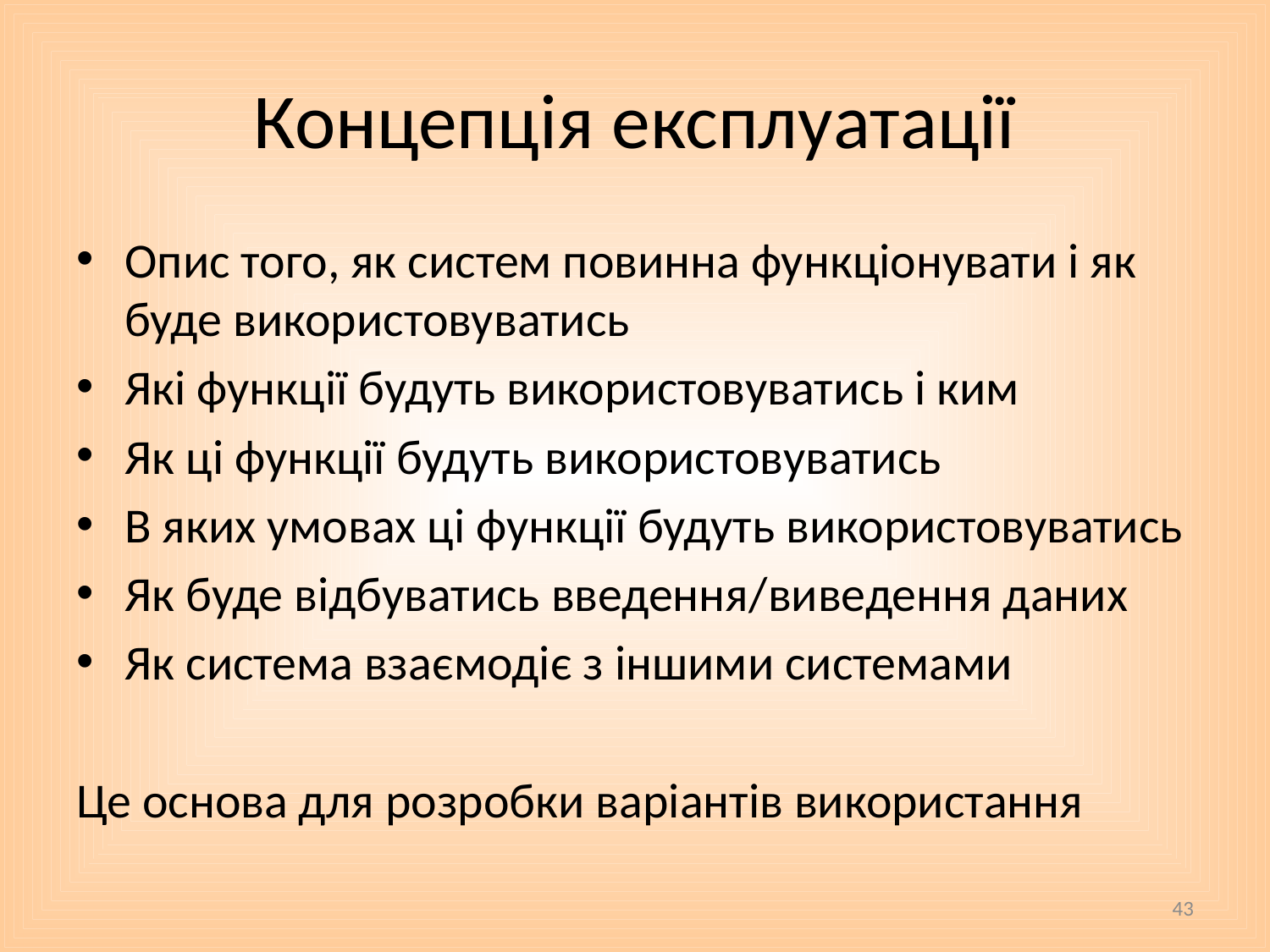

# Концепція експлуатації
Опис того, як систем повинна функціонувати і як буде використовуватись
Які функції будуть використовуватись і ким
Як ці функції будуть використовуватись
В яких умовах ці функції будуть використовуватись
Як буде відбуватись введення/виведення даних
Як система взаємодіє з іншими системами

Це основа для розробки варіантів використання
43